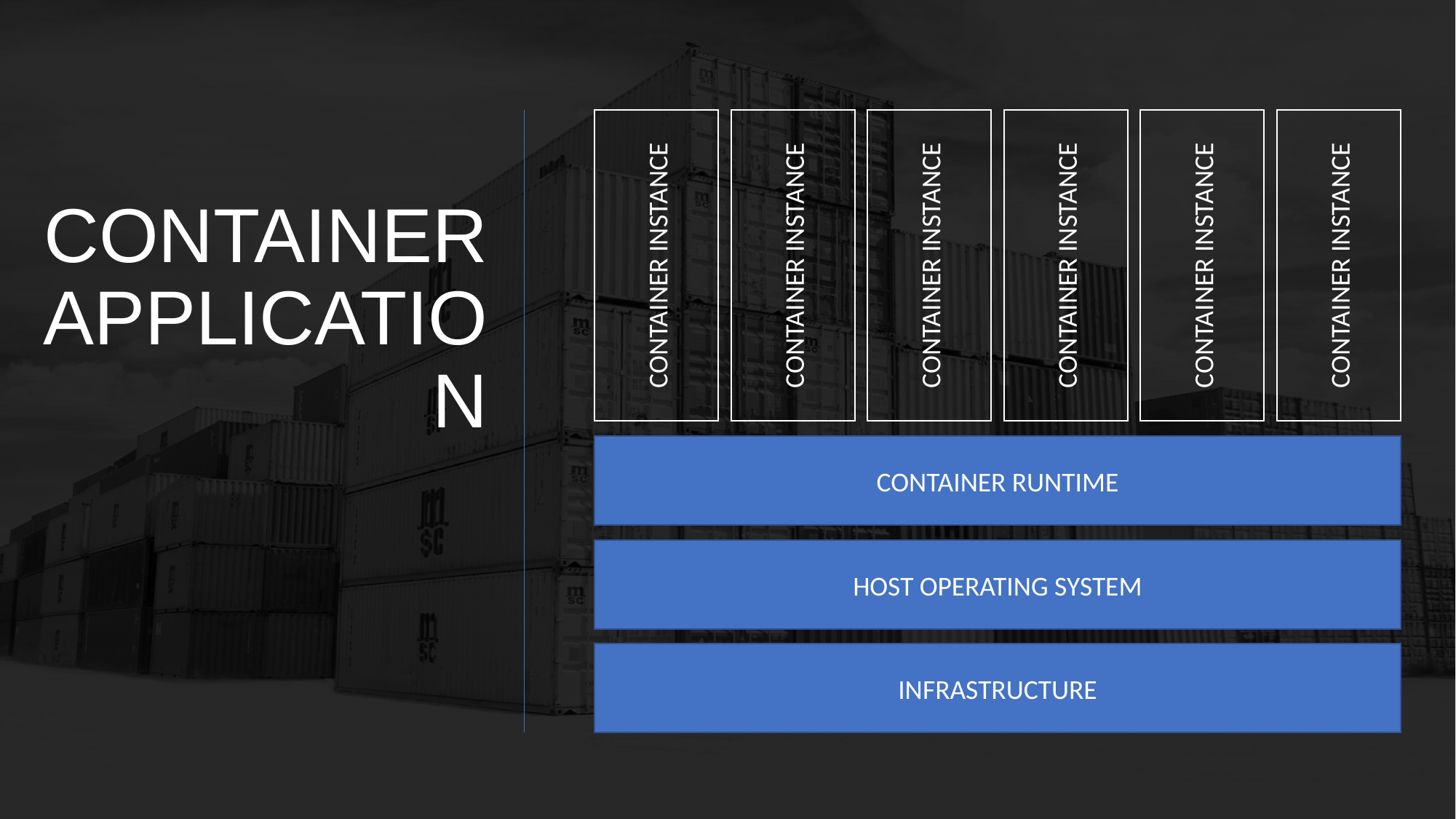

CONTAINER INSTANCE
CONTAINER INSTANCE
CONTAINER INSTANCE
CONTAINER INSTANCE
CONTAINER INSTANCE
CONTAINER INSTANCE
# CONTAINER APPLICATION
CONTAINER RUNTIME
HOST OPERATING SYSTEM
INFRASTRUCTURE